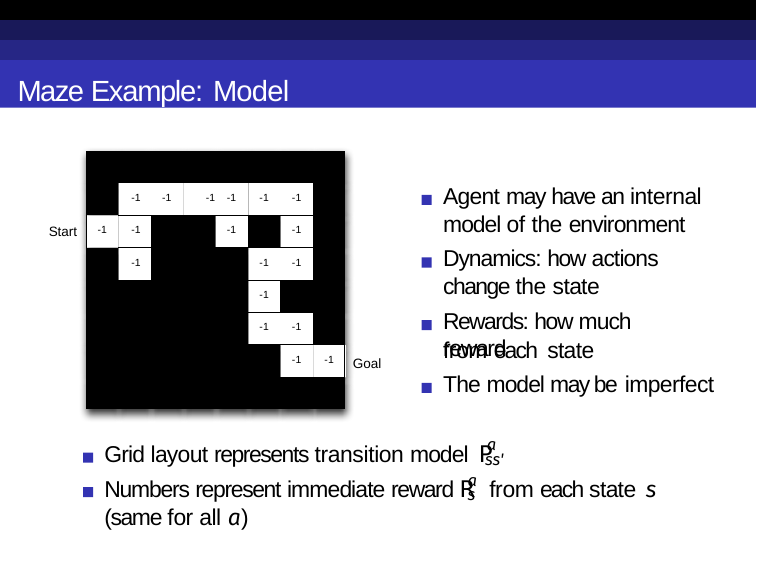

Maze Example: Model

|  |  |  |  |  |  |  |
| --- | --- | --- | --- | --- | --- | --- |
|  | -1 | -1 -1 | -1 | -1 | -1 |  |
| -1 | -1 |  | -1 |  | -1 |  |
|  | -1 |  |  | -1 | -1 |  |
|  |  |  |  | -1 |  |  |
|  |  |  |  | -1 | -1 |  |
|  |  |  |  |  | -1 | -1 |
|  |  |  |  |  |  |  |

Agent may have an internal  model of the environment
Dynamics: how actions  change the state
Rewards: how much reward

Start

from each state
The model may be imperfect

Goal

a  ss'
Grid layout represents transition model P

a
Numbers represent immediate reward R from each state s
s

(same for all a)